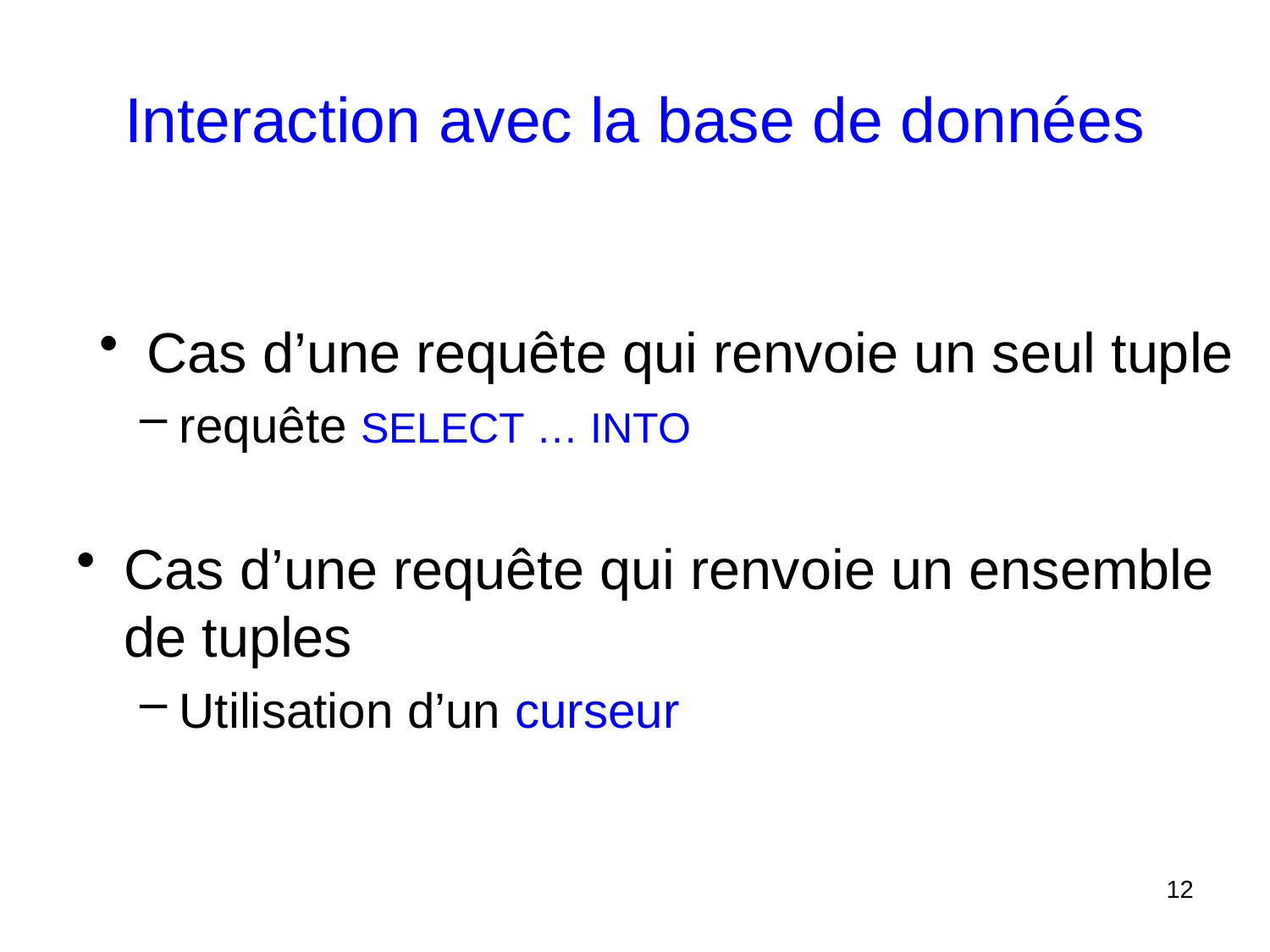

# Interaction avec la base de données

Cas d’une requête qui renvoie un seul tuple
requête SELECT … INTO

Cas d’une requête qui renvoie un ensemble de tuples
Utilisation d’un curseur

12